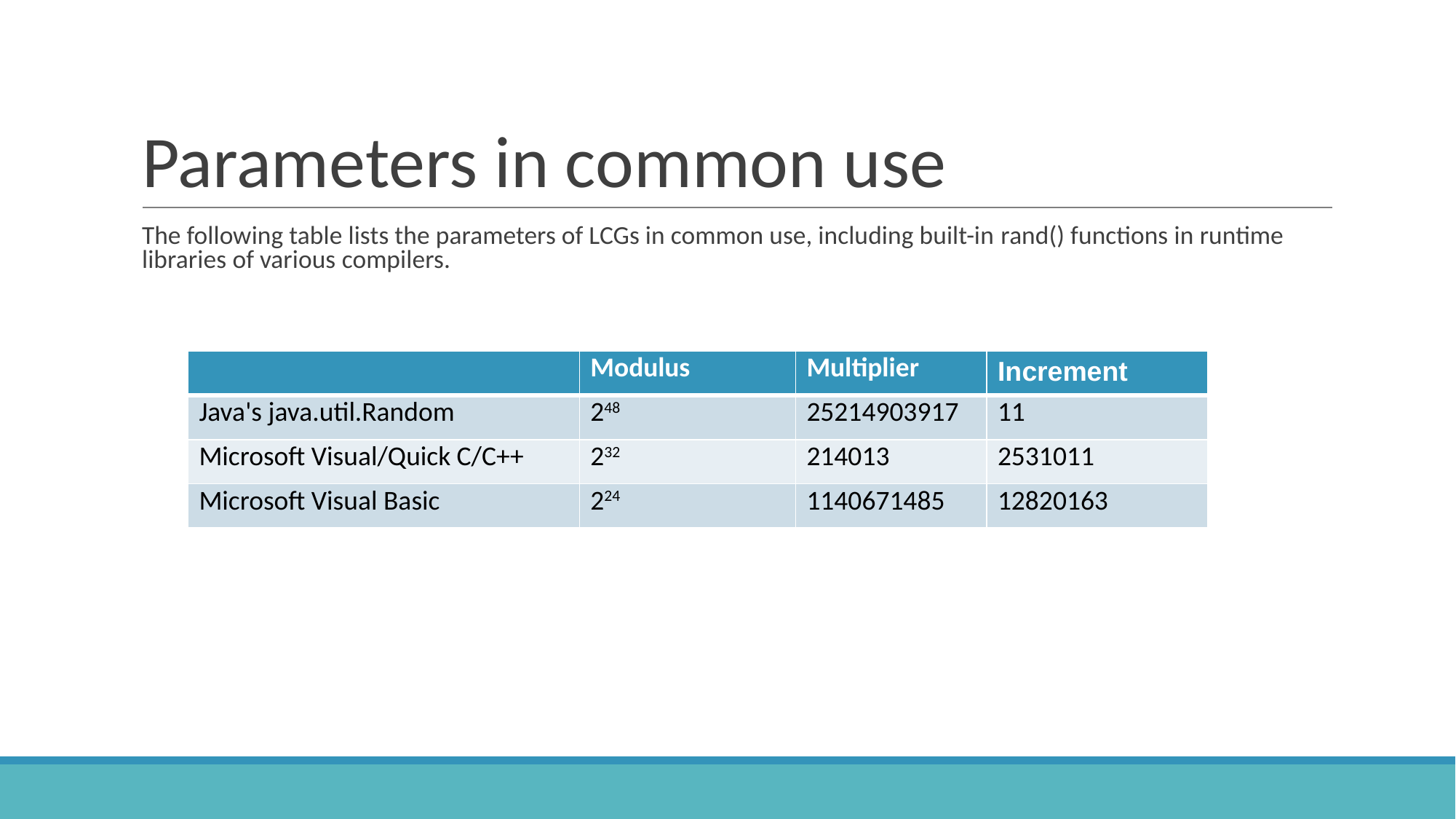

# Parameters in common use
The following table lists the parameters of LCGs in common use, including built-in rand() functions in runtime libraries of various compilers.
|  | Modulus | Multiplier | Increment |
| --- | --- | --- | --- |
| Java's java.util.Random | 248 | 25214903917 | 11 |
| Microsoft Visual/Quick C/C++ | 232 | 214013 | 2531011 |
| Microsoft Visual Basic | 224 | 1140671485 | 12820163 |